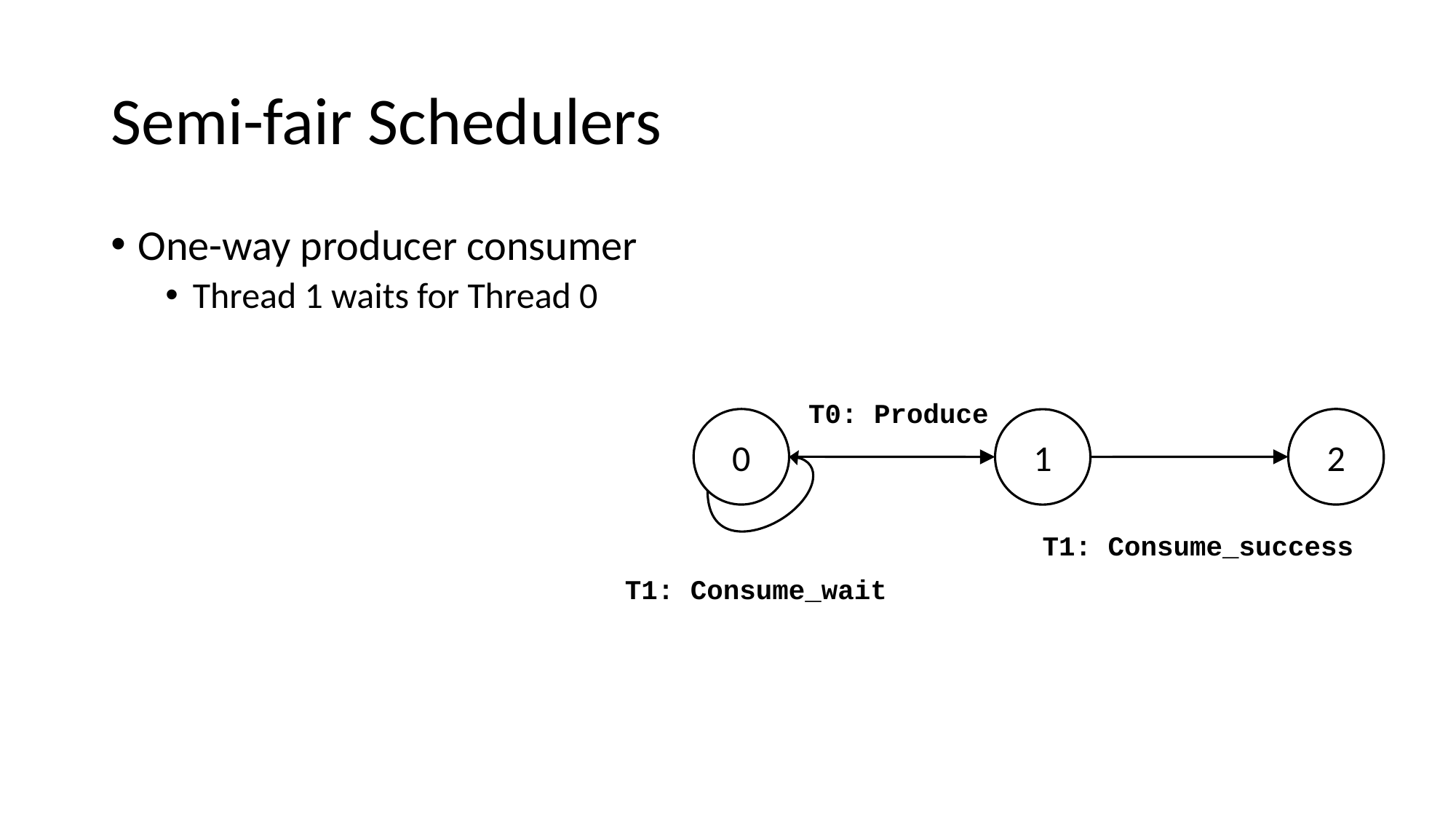

# Semi-fair Schedulers
One-way producer consumer
Thread 1 waits for Thread 0
T0: Produce
2
0
1
T1: Consume_success
T1: Consume_wait